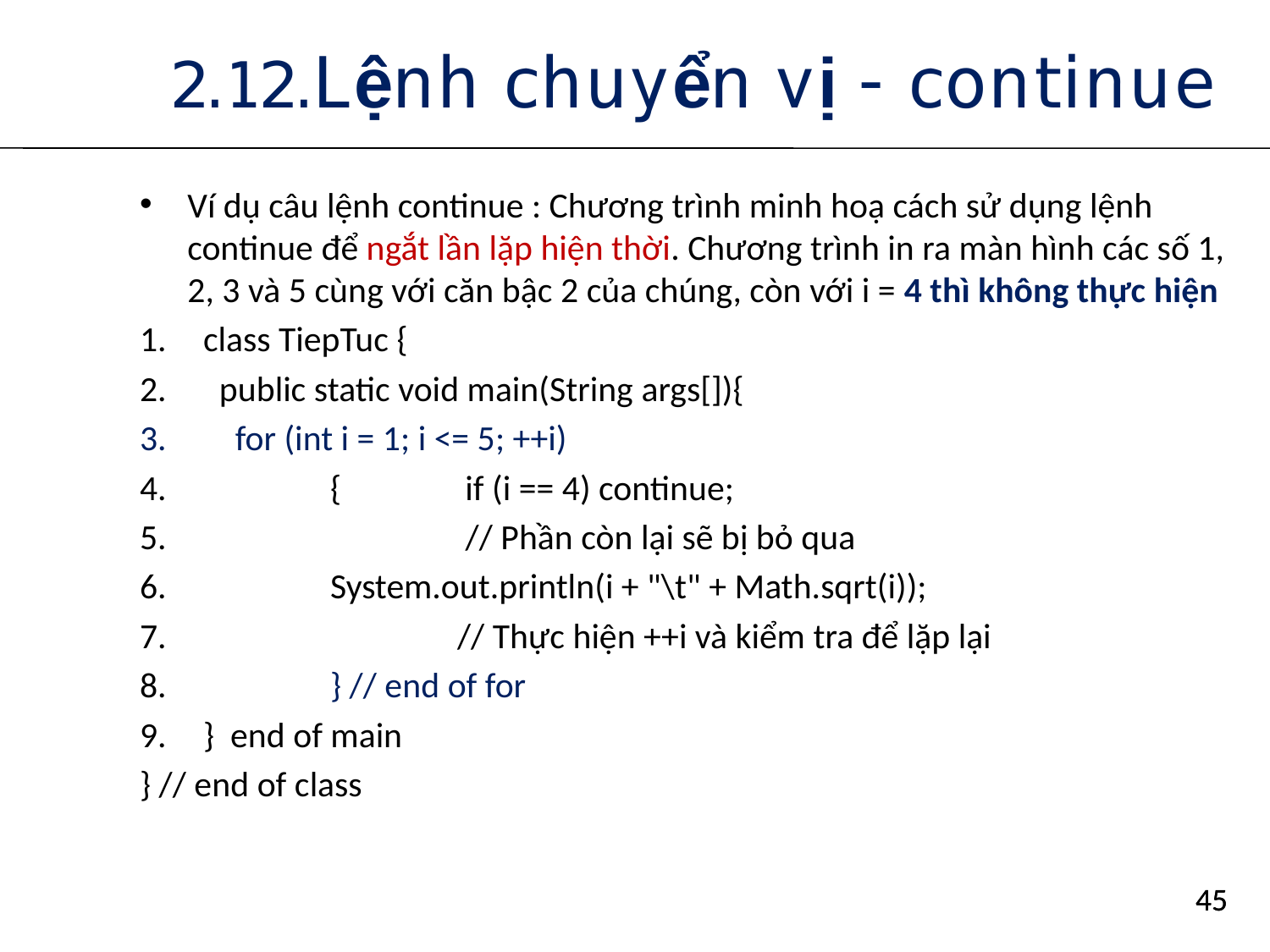

# 2.12.Lệnh chuyển vị - continue

Ví dụ câu lệnh continue : Chương trình minh hoạ cách sử dụng lệnh continue để ngắt lần lặp hiện thời. Chương trình in ra màn hình các số 1, 2, 3 và 5 cùng với căn bậc 2 của chúng, còn với i = 4 thì không thực hiện
class TiepTuc {
  public static void main(String args[]){
    for (int i = 1; i <= 5; ++i)
     	{	 if (i == 4) continue;
     		 // Phần còn lại sẽ bị bỏ qua
      	System.out.println(i + "\t" + Math.sqrt(i));
   	 	// Thực hiện ++i và kiểm tra để lặp lại
   	} // end of for
}  end of main
} // end of class